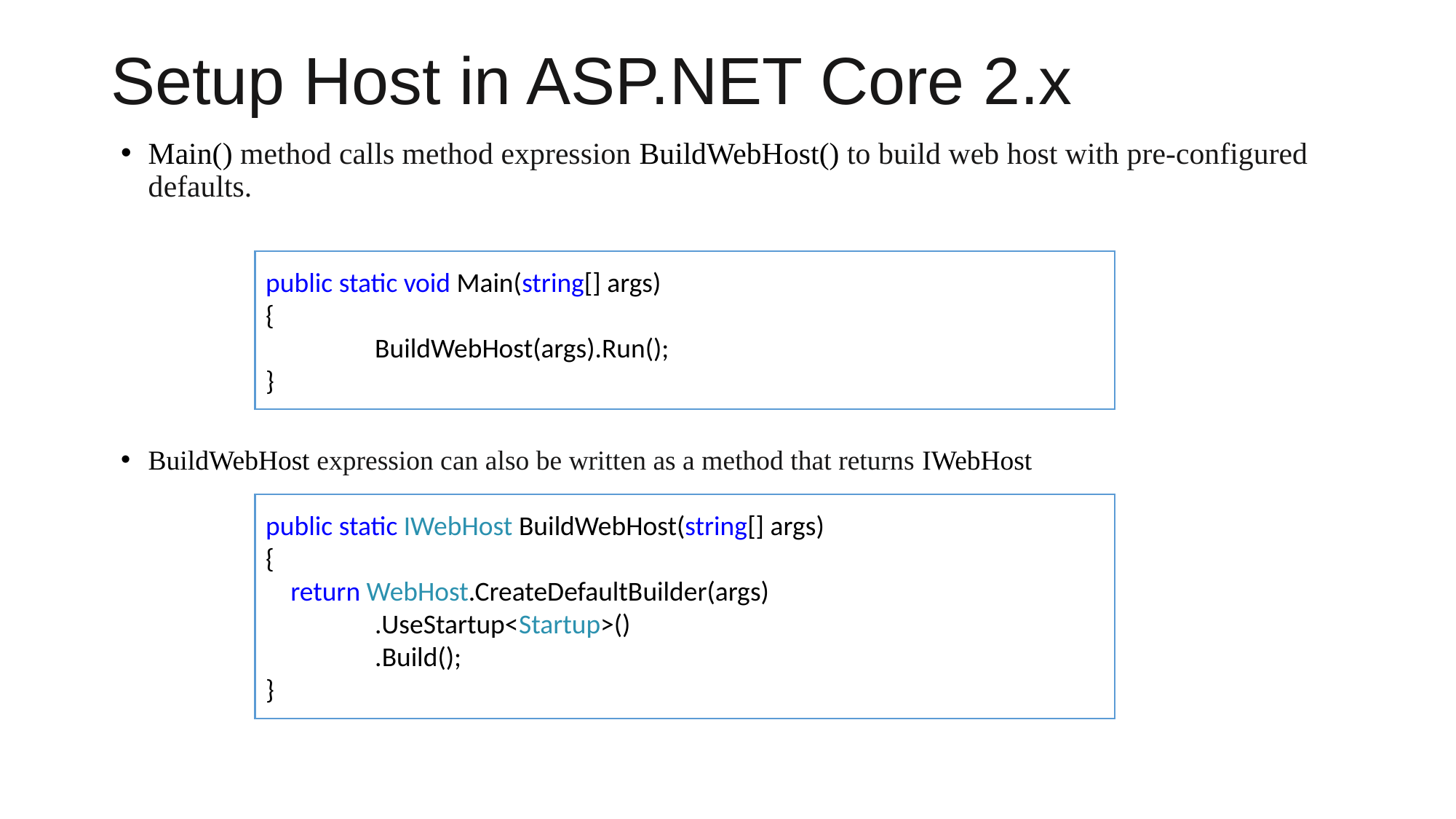

# Setup Host in ASP.NET Core 2.x
Main() method calls method expression BuildWebHost() to build web host with pre-configured defaults.

BuildWebHost expression can also be written as a method that returns IWebHost

public static void Main(string[] args)
{
	BuildWebHost(args).Run();
}
public static IWebHost BuildWebHost(string[] args)
{
    return WebHost.CreateDefaultBuilder(args)
	.UseStartup<Startup>()
	.Build();
}